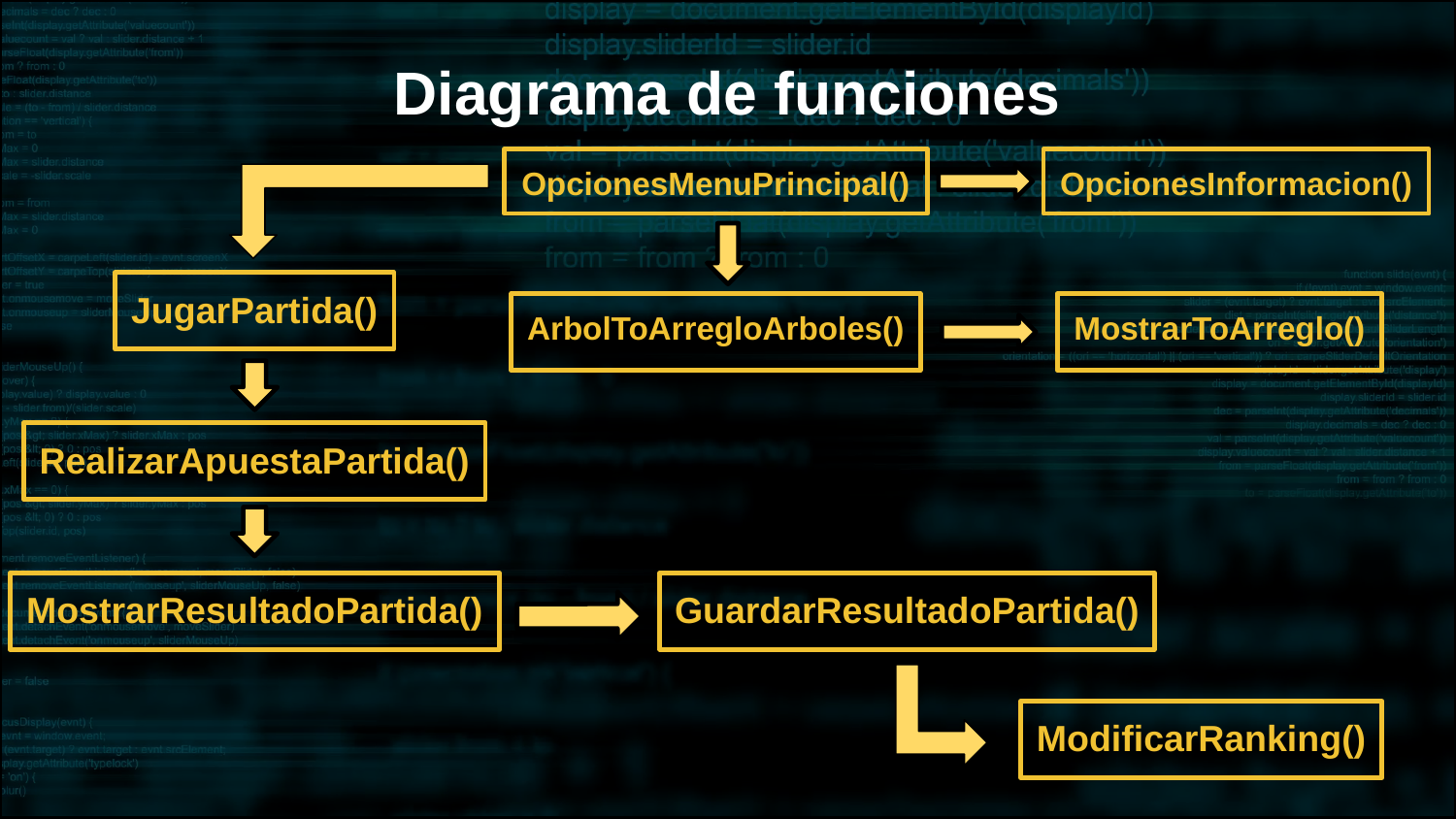

Diagrama de funciones
OpcionesMenuPrincipal()
OpcionesInformacion()

JugarPartida()
ArbolToArregloArboles()
MostrarToArreglo()

RealizarApuestaPartida()

MostrarResultadoPartida()
GuardarResultadoPartida()

ModificarRanking()